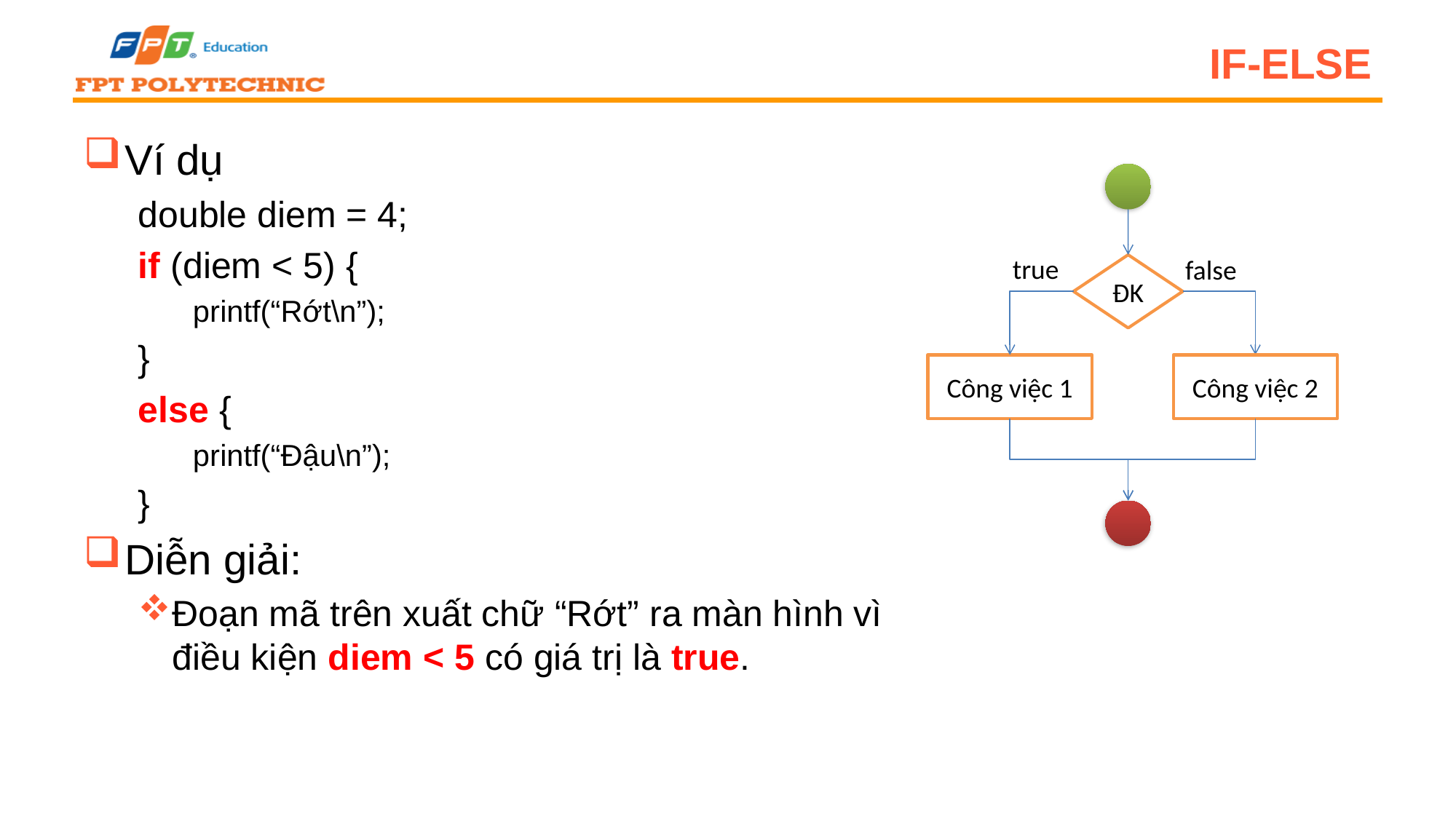

# IF-ELSE
Ví dụ
double diem = 4;
if (diem < 5) {
printf(“Rớt\n”);
}
else {
printf(“Đậu\n”);
}
Diễn giải:
Đoạn mã trên xuất chữ “Rớt” ra màn hình vì điều kiện diem < 5 có giá trị là true.

true
false
ĐK
Công việc 1
Công việc 2